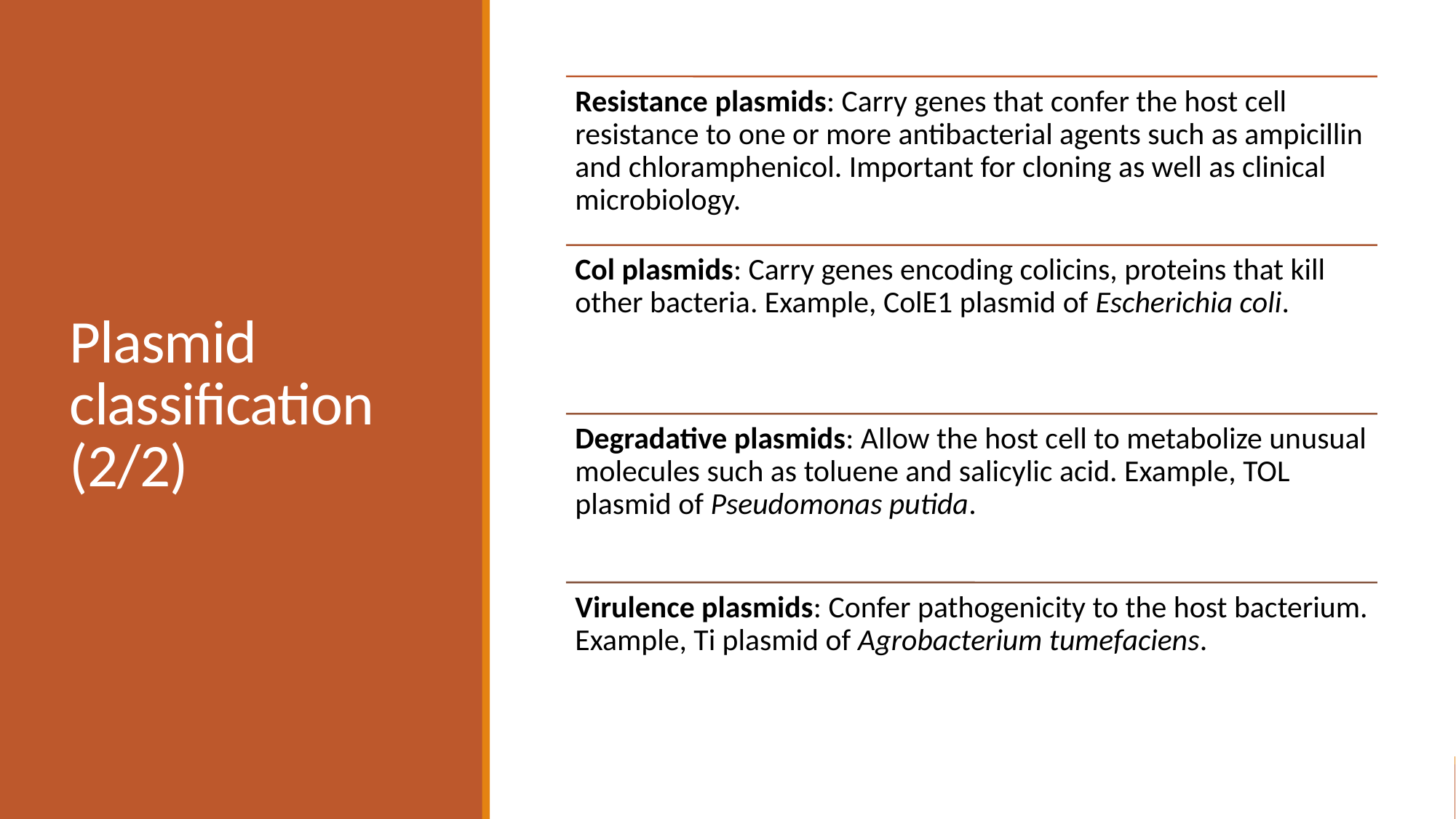

# Plasmid classification (2/2)
Resistance plasmids: Carry genes that confer the host cell resistance to one or more antibacterial agents such as ampicillin and chloramphenicol. Important for cloning as well as clinical microbiology.
Col plasmids: Carry genes encoding colicins, proteins that kill other bacteria. Example, ColE1 plasmid of Escherichia coli.
Degradative plasmids: Allow the host cell to metabolize unusual molecules such as toluene and salicylic acid. Example, TOL plasmid of Pseudomonas putida.
Virulence plasmids: Confer pathogenicity to the host bacterium. Example, Ti plasmid of Agrobacterium tumefaciens.